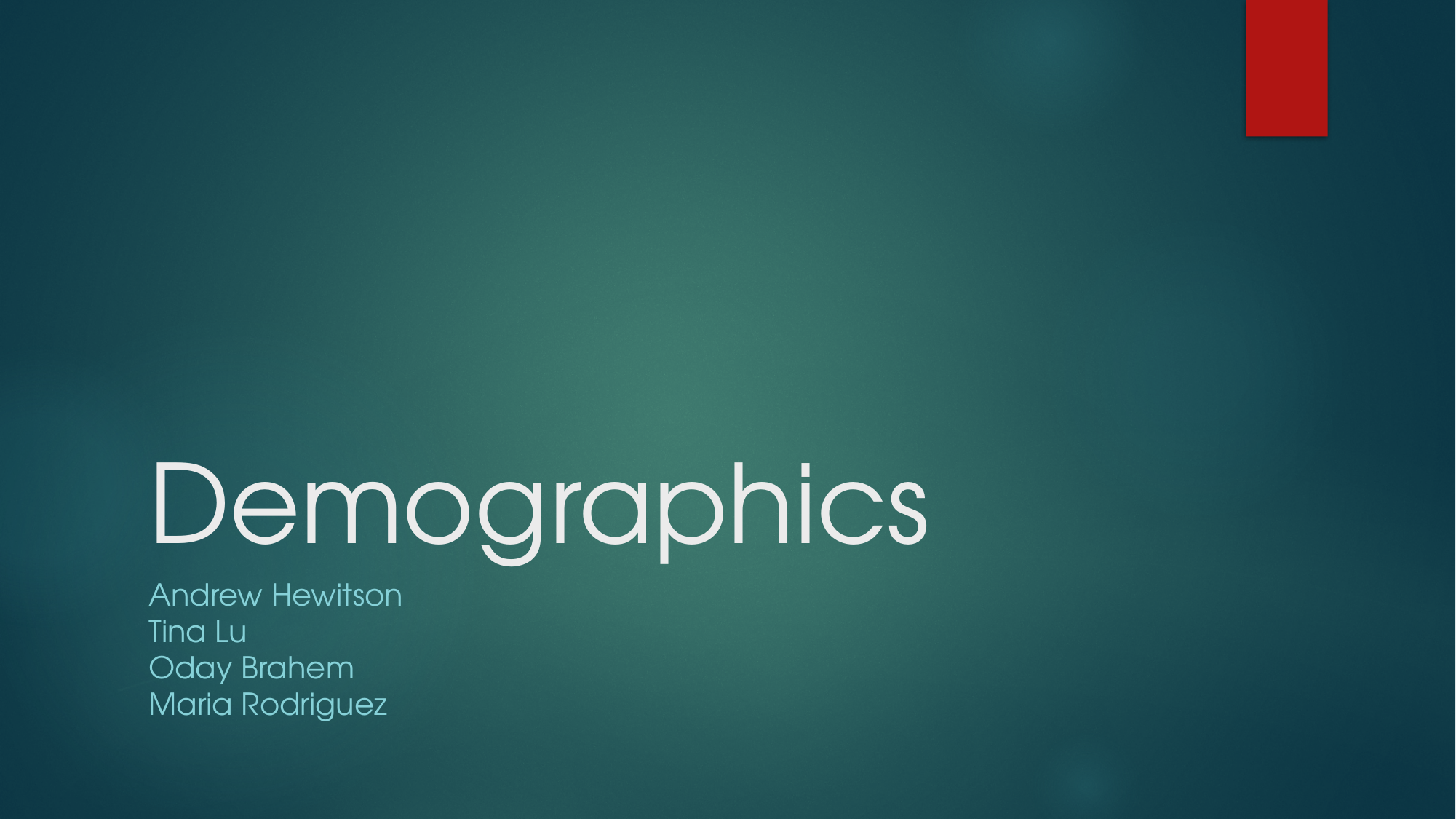

# Demographics
Andrew Hewitson
Tina Lu
Oday Brahem
Maria Rodriguez